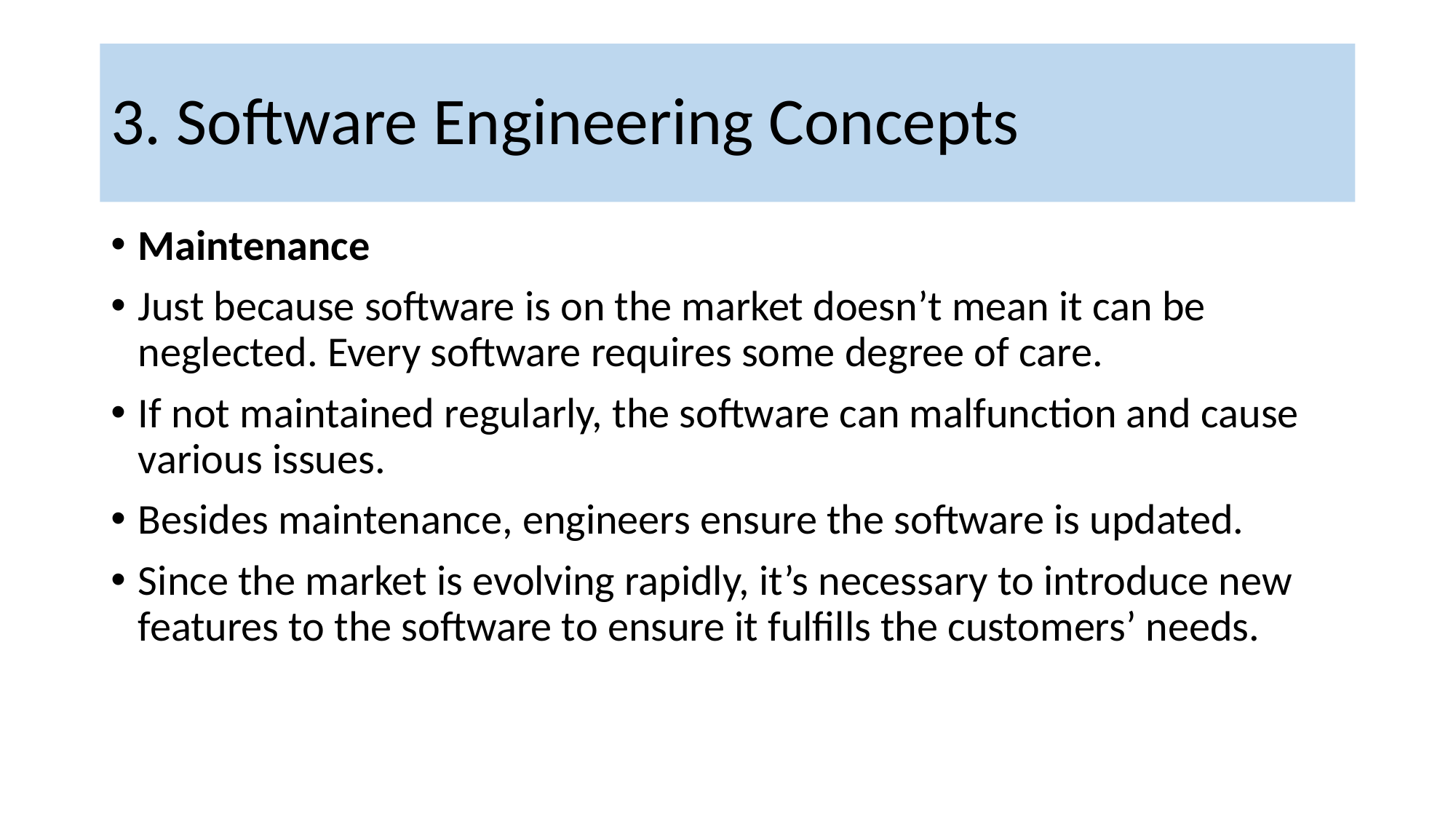

# 3. Software Engineering Concepts
Maintenance
Just because software is on the market doesn’t mean it can be neglected. Every software requires some degree of care.
If not maintained regularly, the software can malfunction and cause various issues.
Besides maintenance, engineers ensure the software is updated.
Since the market is evolving rapidly, it’s necessary to introduce new features to the software to ensure it fulfills the customers’ needs.